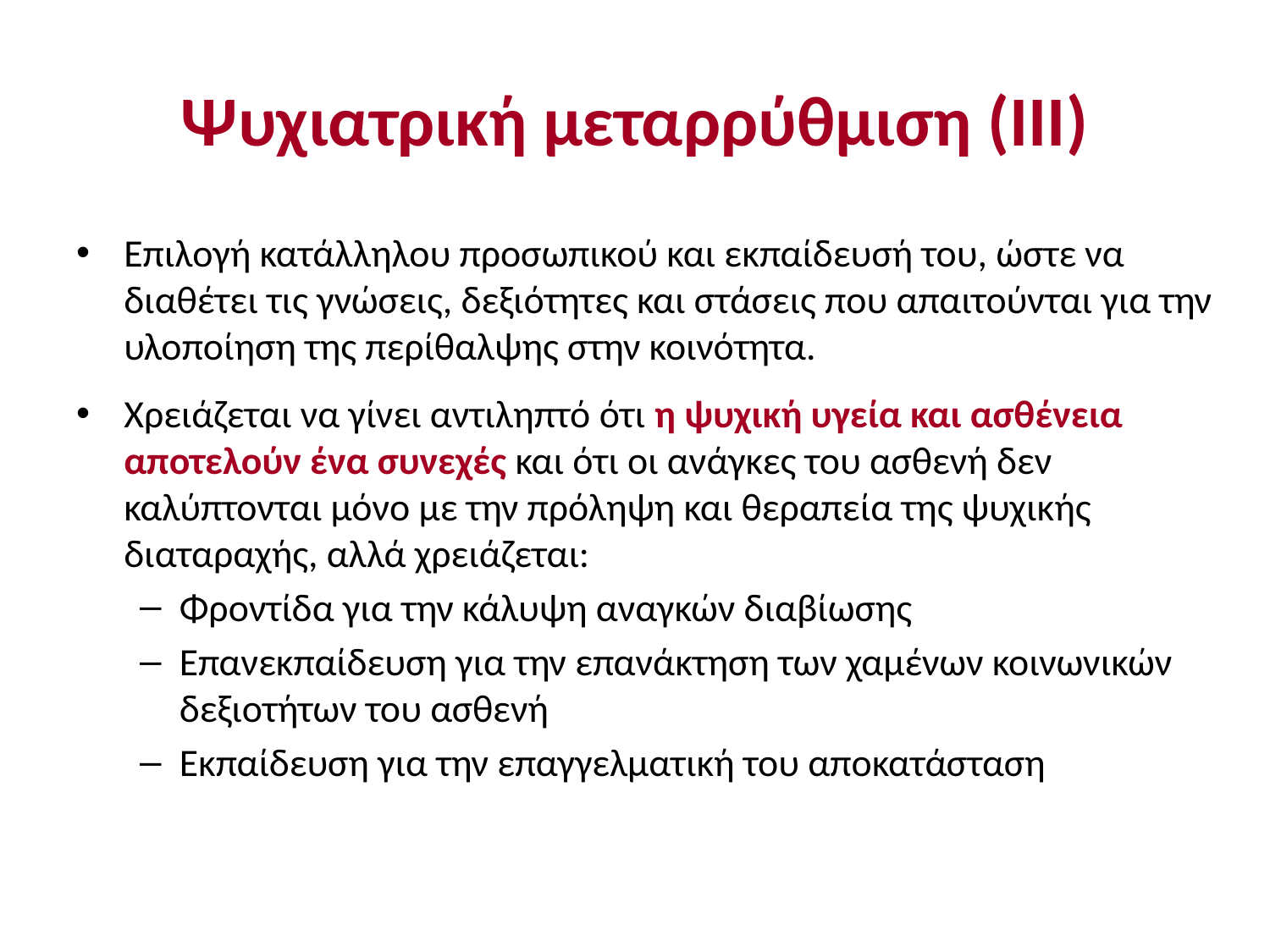

# Ψυχιατρική μεταρρύθμιση (ΙΙΙ)
Επιλογή κατάλληλου προσωπικού και εκπαίδευσή του, ώστε να διαθέτει τις γνώσεις, δεξιότητες και στάσεις που απαιτούνται για την υλοποίηση της περίθαλψης στην κοινότητα.
Χρειάζεται να γίνει αντιληπτό ότι η ψυχική υγεία και ασθένεια αποτελούν ένα συνεχές και ότι οι ανάγκες του ασθενή δεν καλύπτονται μόνο με την πρόληψη και θεραπεία της ψυχικής διαταραχής, αλλά χρειάζεται:
Φροντίδα για την κάλυψη αναγκών διαβίωσης
Επανεκπαίδευση για την επανάκτηση των χαμένων κοινωνικών δεξιοτήτων του ασθενή
Εκπαίδευση για την επαγγελματική του αποκατάσταση